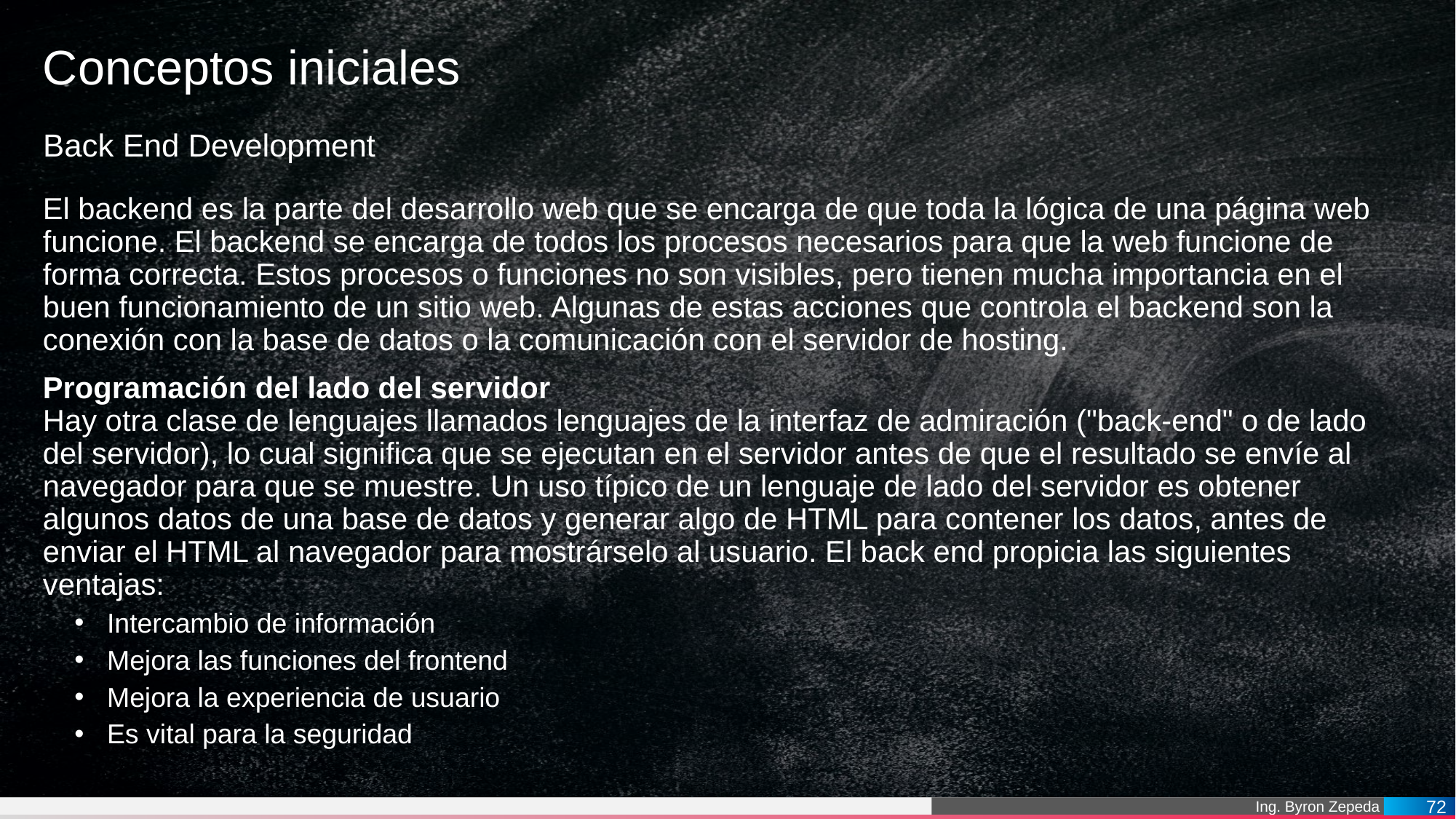

# Conceptos iniciales
Back End Development
El backend es la parte del desarrollo web que se encarga de que toda la lógica de una página web  funcione. El backend se encarga de todos los procesos necesarios para que la web funcione de forma correcta. Estos procesos o funciones no son visibles, pero tienen mucha importancia en el buen funcionamiento de un sitio web. Algunas de estas acciones que controla el backend son la conexión con la base de datos o la comunicación con el servidor de hosting.
Programación del lado del servidor
Hay otra clase de lenguajes llamados lenguajes de la interfaz de admiración ("back-end" o de lado del servidor), lo cual significa que se ejecutan en el servidor antes de que el resultado se envíe al navegador para que se muestre. Un uso típico de un lenguaje de lado del servidor es obtener algunos datos de una base de datos y generar algo de HTML para contener los datos, antes de enviar el HTML al navegador para mostrárselo al usuario. El back end propicia las siguientes ventajas:
Intercambio de información
Mejora las funciones del frontend
Mejora la experiencia de usuario
Es vital para la seguridad

72